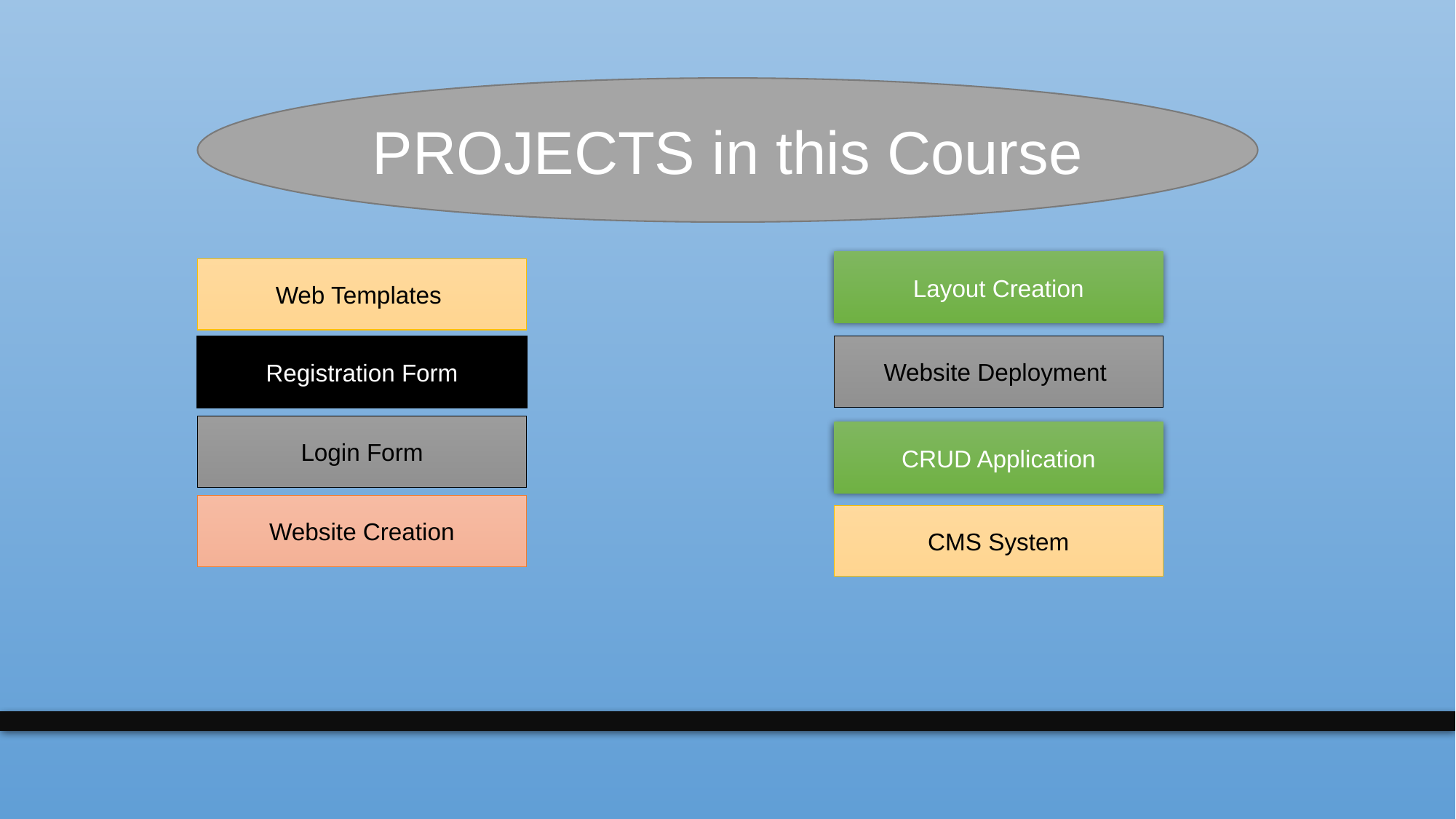

PROJECTS in this Course
Layout Creation
Web Templates
Website Deployment
Registration Form
Login Form
CRUD Application
Website Creation
CMS System